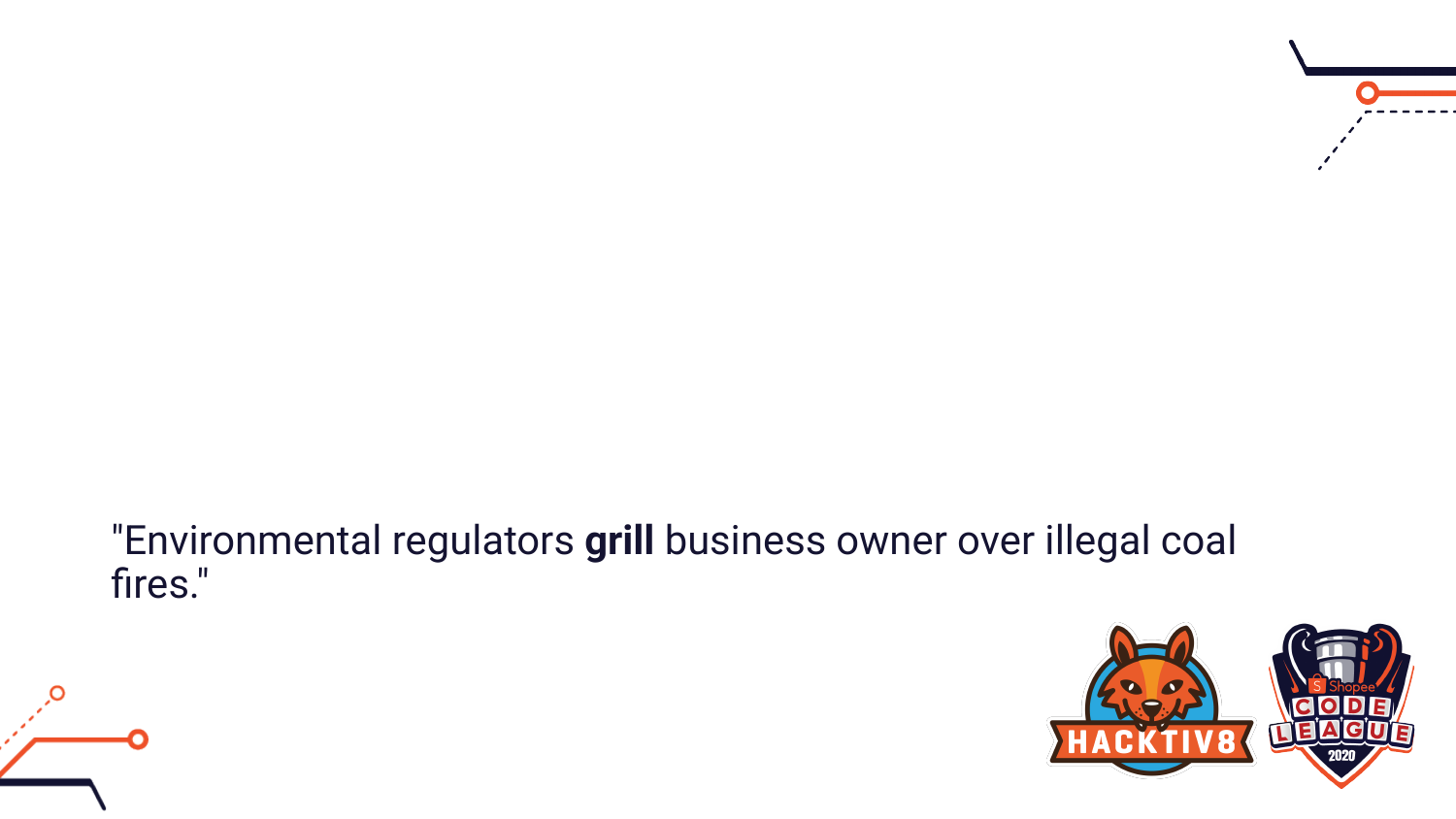

"Environmental regulators grill business owner over illegal coal fires."